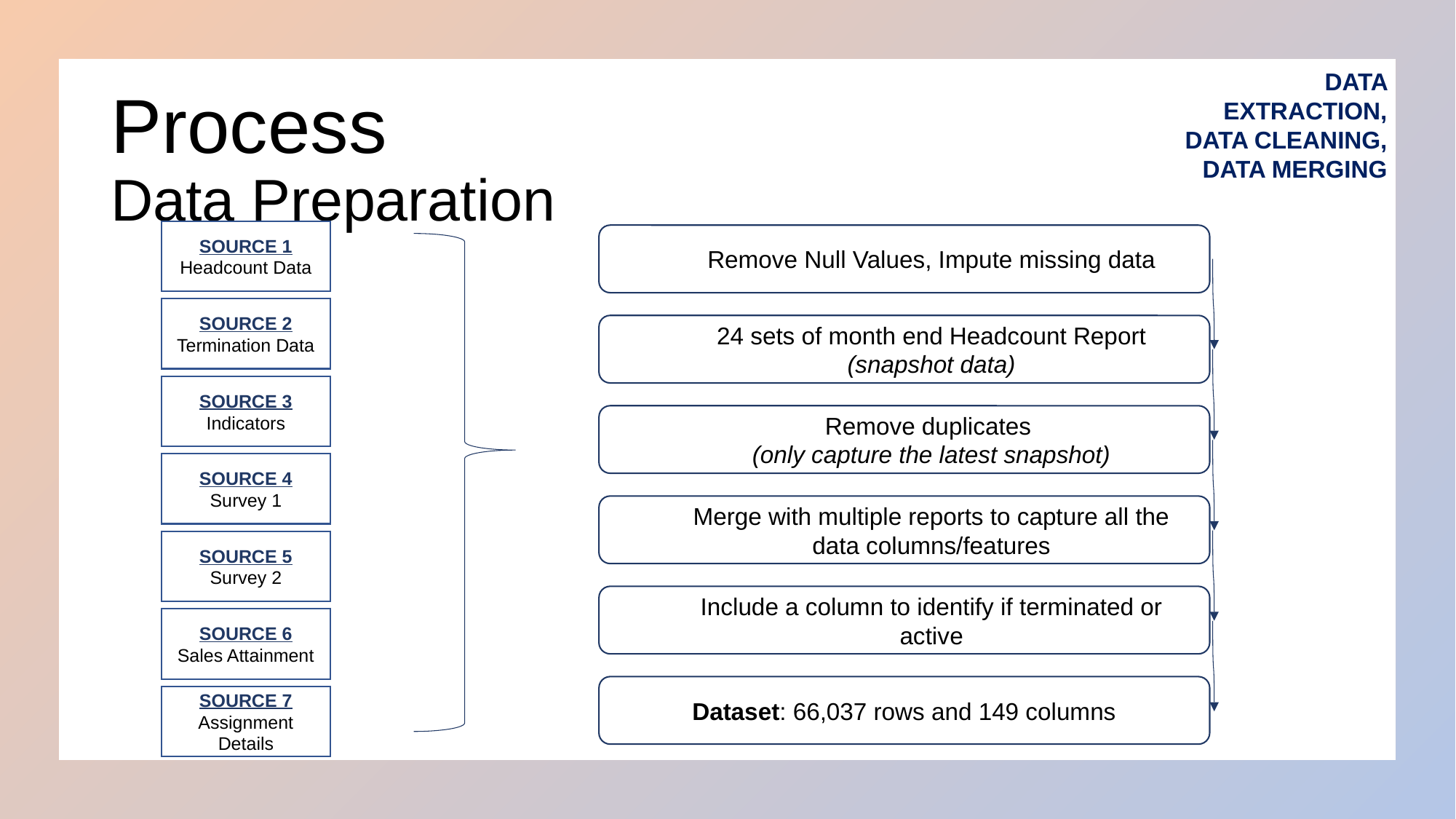

Data Extraction, Data Cleaning, Data Merging
# Process Data Preparation
Source 1
Headcount Data
Remove Null Values, Impute missing data

Source 2
Termination Data
24 sets of month end Headcount Report (snapshot data)
Source 3
Indicators
Remove duplicates
(only capture the latest snapshot)
Source 4
Survey 1
Merge with multiple reports to capture all the data columns/features
Source 5
Survey 2
Include a column to identify if terminated or active
Source 6
Sales Attainment
Dataset: 66,037 rows and 149 columns
Source 7
Assignment Details